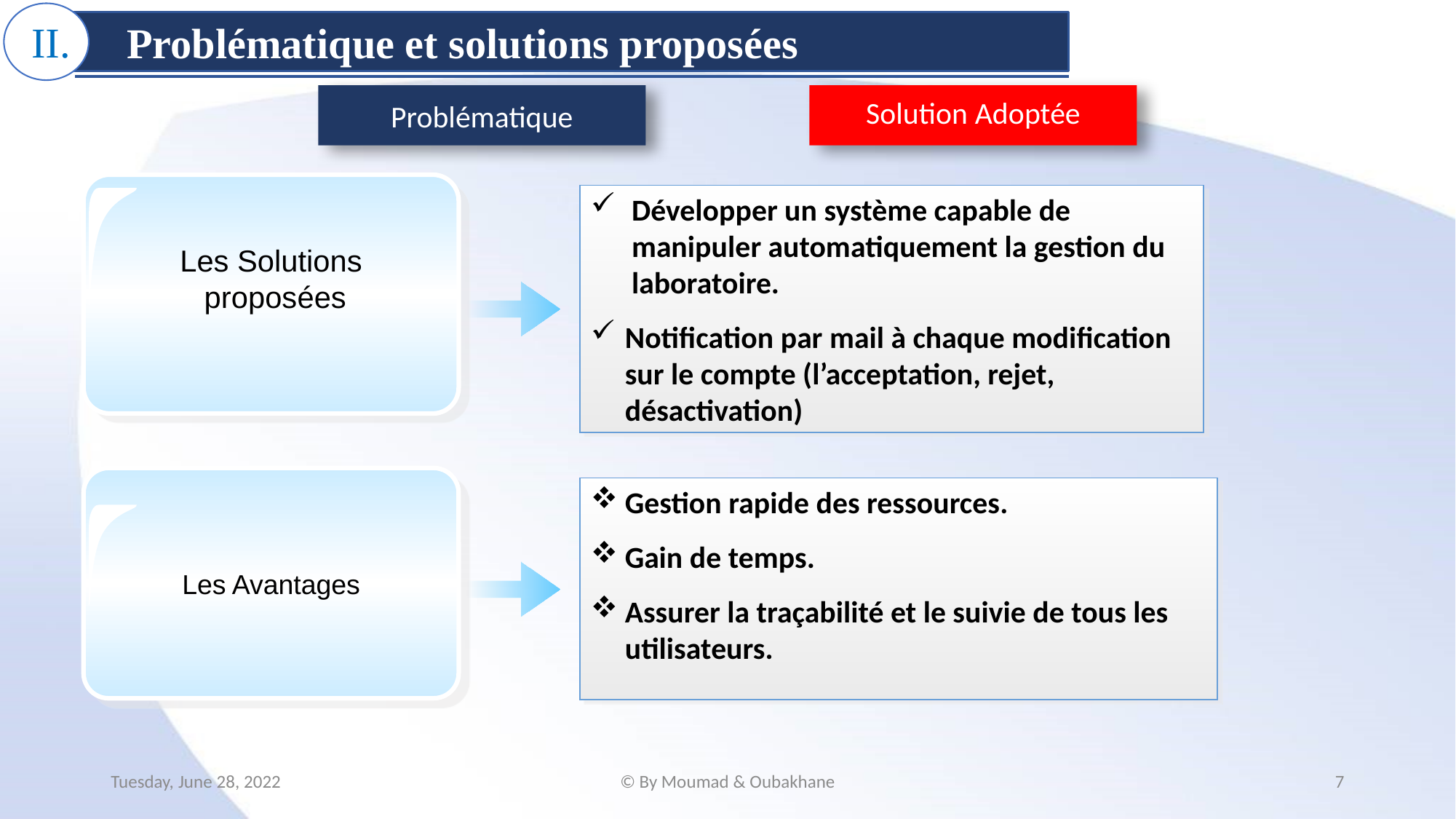

II.
Problématique et solutions proposées

Problématique
Solution Adoptée
Les Solutions
 proposées

Développer un système capable de manipuler automatiquement la gestion du laboratoire.
Notification par mail à chaque modification sur le compte (l’acceptation, rejet, désactivation)

Les Avantages

Gestion rapide des ressources.
Gain de temps.
Assurer la traçabilité et le suivie de tous les utilisateurs.

Tuesday, June 28, 2022
© By Moumad & Oubakhane
7